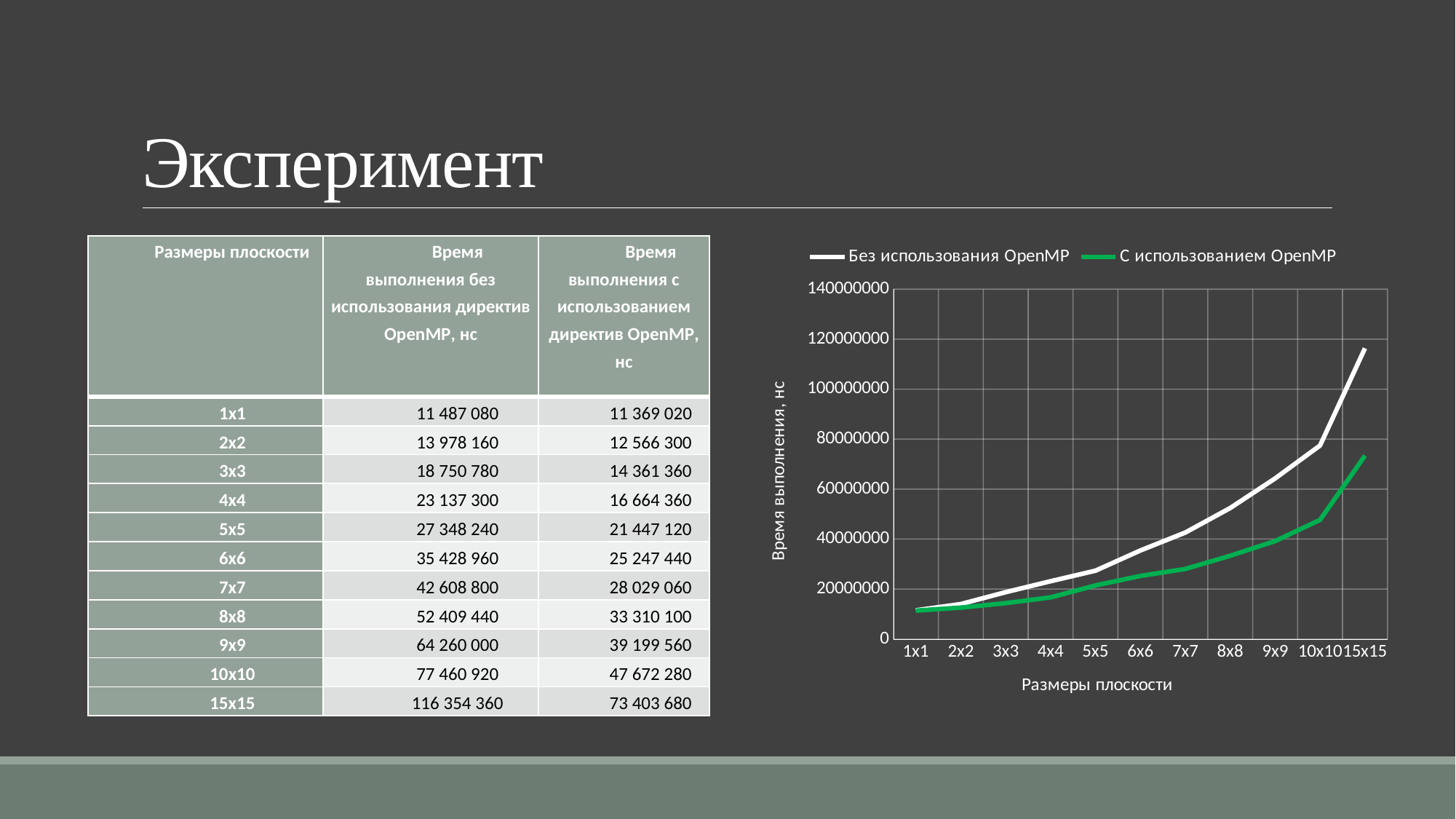

# Эксперимент
| Размеры плоскости | Время выполнения без использования директив OpenMP, нс | Время выполнения с использованием директив OpenMP, нс |
| --- | --- | --- |
| 1x1 | 11 487 080 | 11 369 020 |
| 2x2 | 13 978 160 | 12 566 300 |
| 3x3 | 18 750 780 | 14 361 360 |
| 4x4 | 23 137 300 | 16 664 360 |
| 5x5 | 27 348 240 | 21 447 120 |
| 6x6 | 35 428 960 | 25 247 440 |
| 7x7 | 42 608 800 | 28 029 060 |
| 8x8 | 52 409 440 | 33 310 100 |
| 9x9 | 64 260 000 | 39 199 560 |
| 10x10 | 77 460 920 | 47 672 280 |
| 15x15 | 116 354 360 | 73 403 680 |

### Chart

| Category | Без использования OpenMP | С использованием OpenMP |
|---|---|---|
| 1x1 | 11487080.0 | 11369020.0 |
| 2x2 | 13978160.0 | 12566300.0 |
| 3x3 | 18750780.0 | 14361360.0 |
| 4x4 | 23137300.0 | 16664360.0 |
| 5x5 | 27348240.0 | 21447120.0 |
| 6x6 | 35428960.0 | 25247440.0 |
| 7x7 | 42608800.0 | 28029060.0 |
| 8x8 | 52409440.0 | 33310100.0 |
| 9x9 | 64260000.0 | 39199560.0 |
| 10x10 | 77460920.0 | 47672280.0 |
| 15x15 | 116354360.0 | 73403680.0 |